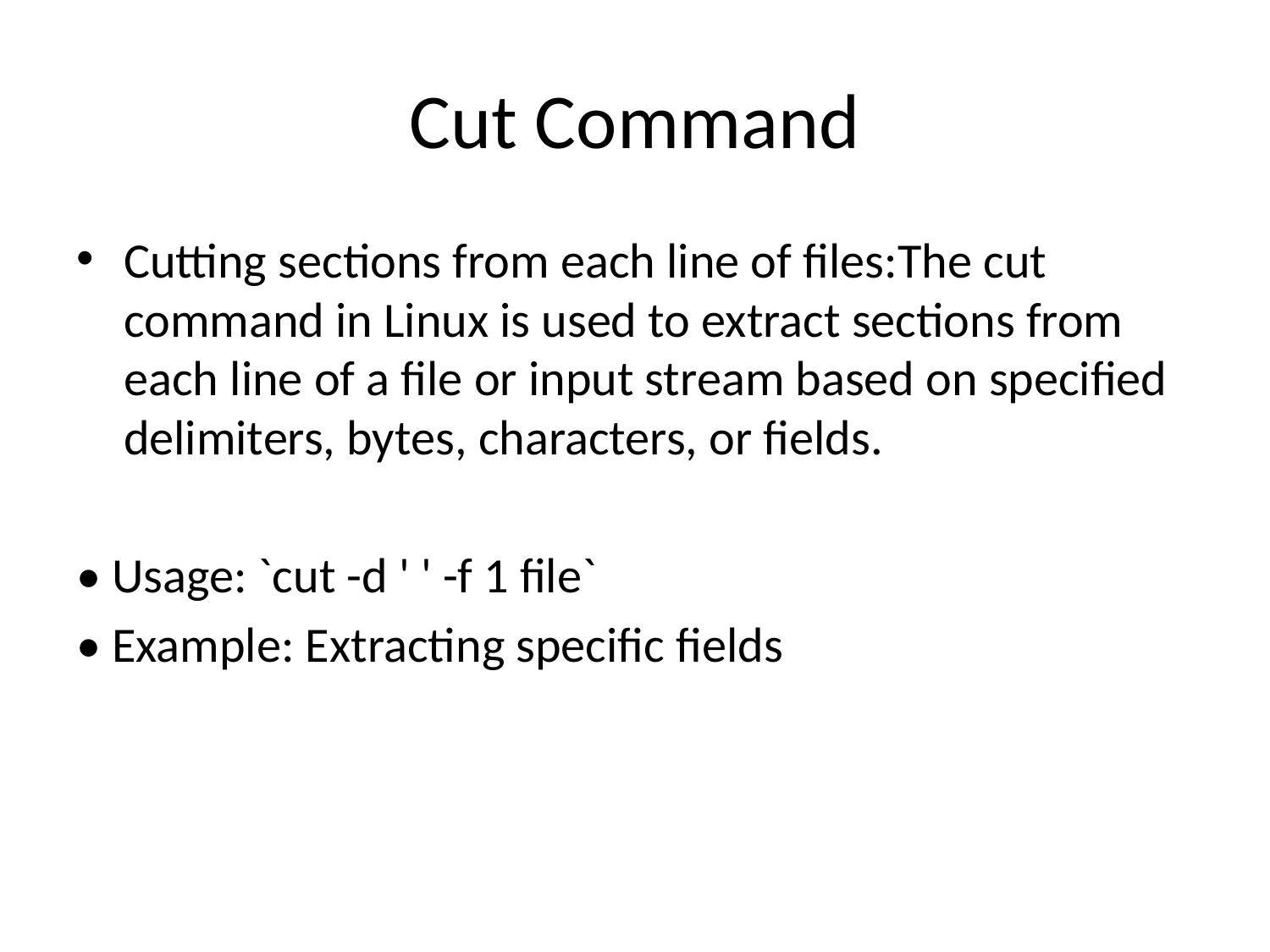

# Cut Command
Cutting sections from each line of files:The cut command in Linux is used to extract sections from each line of a file or input stream based on specified delimiters, bytes, characters, or fields.

• Usage: `cut -d ' ' -f 1 file`
• Example: Extracting specific fields